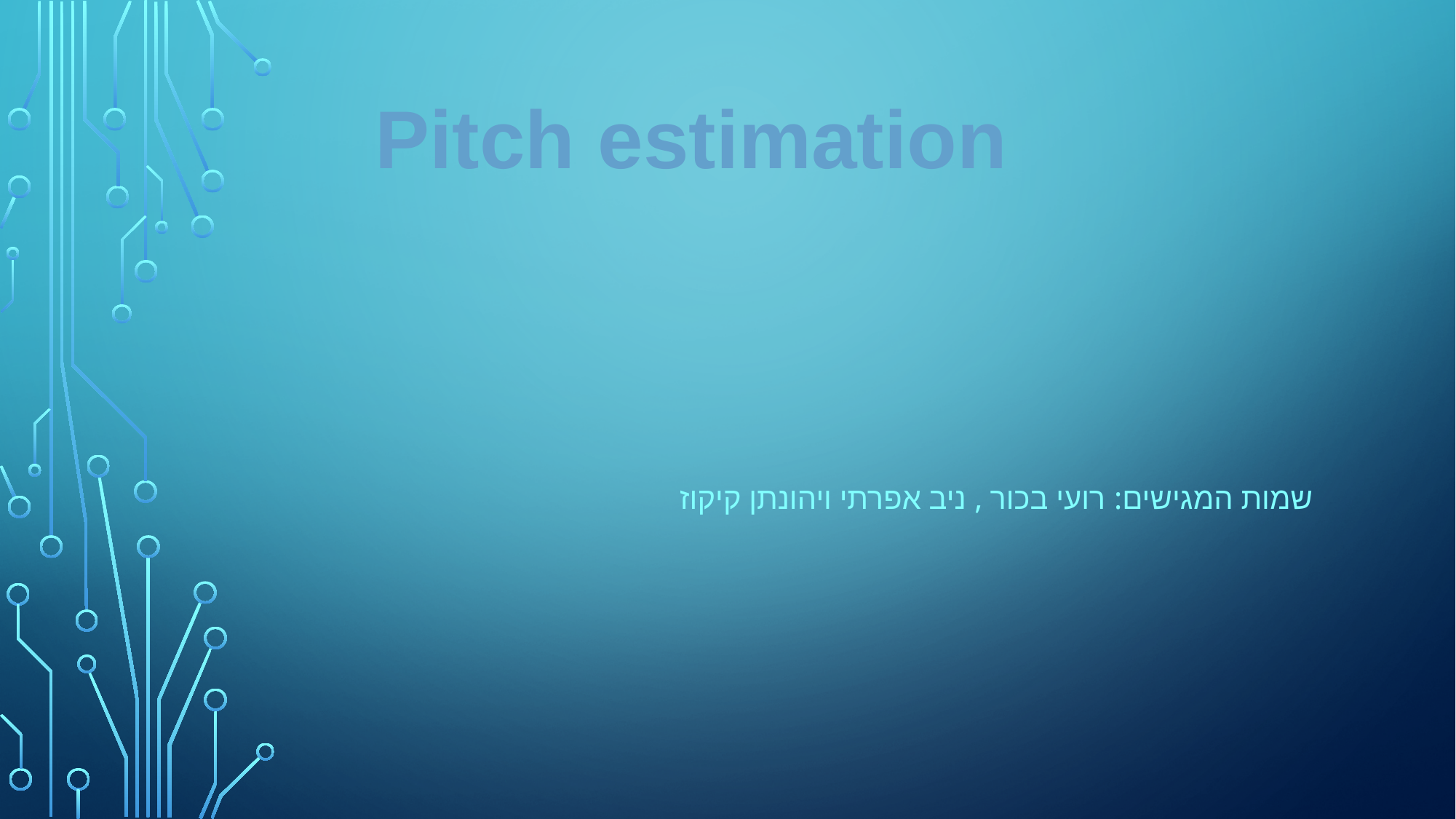

Pitch estimation
שמות המגישים: רועי בכור , ניב אפרתי ויהונתן קיקוז